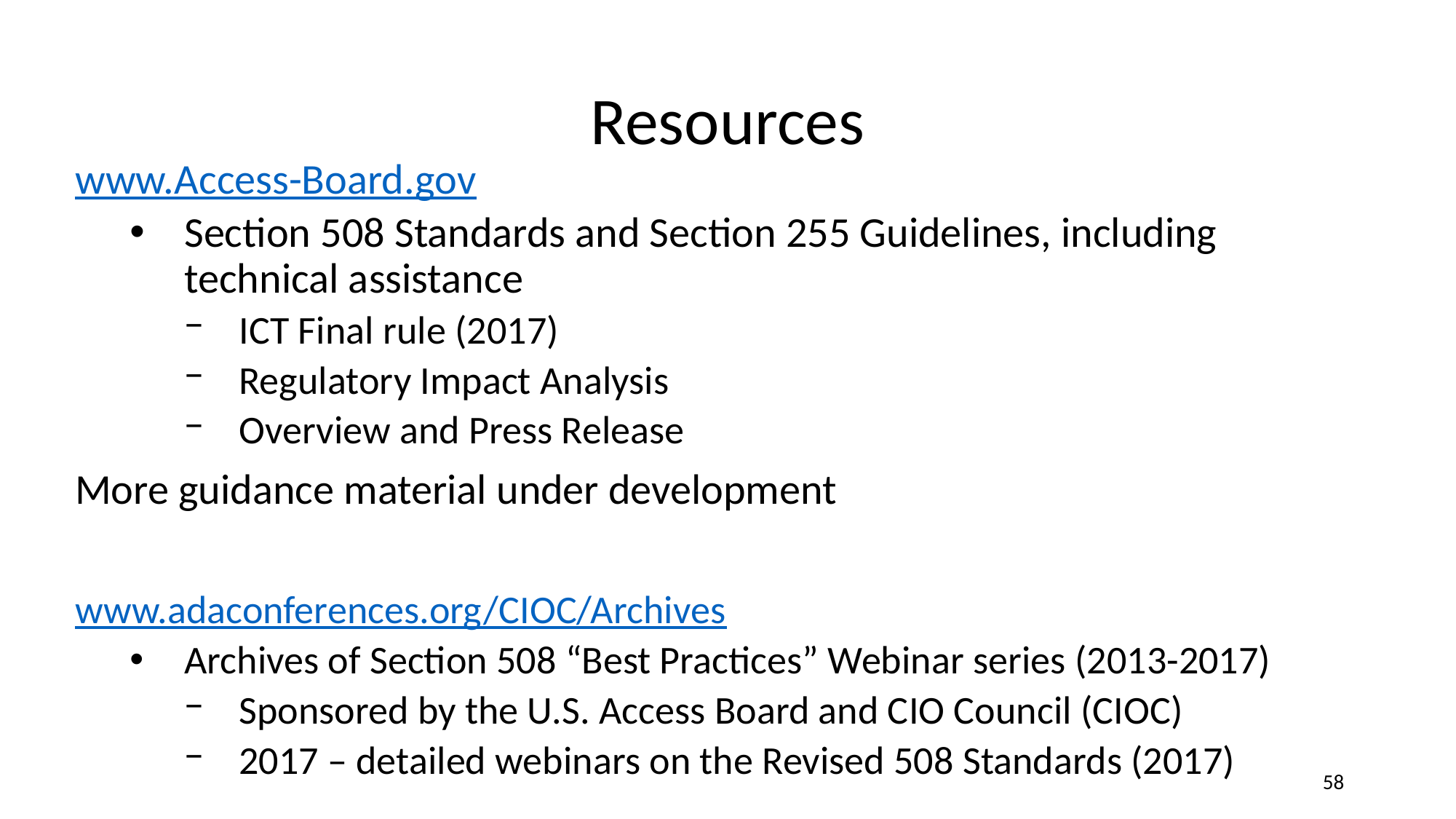

# Resources
www.Access-Board.gov
Section 508 Standards and Section 255 Guidelines, including technical assistance
ICT Final rule (2017)
Regulatory Impact Analysis
Overview and Press Release
More guidance material under development

www.adaconferences.org/CIOC/Archives
Archives of Section 508 “Best Practices” Webinar series (2013-2017)
Sponsored by the U.S. Access Board and CIO Council (CIOC)
2017 – detailed webinars on the Revised 508 Standards (2017)
58